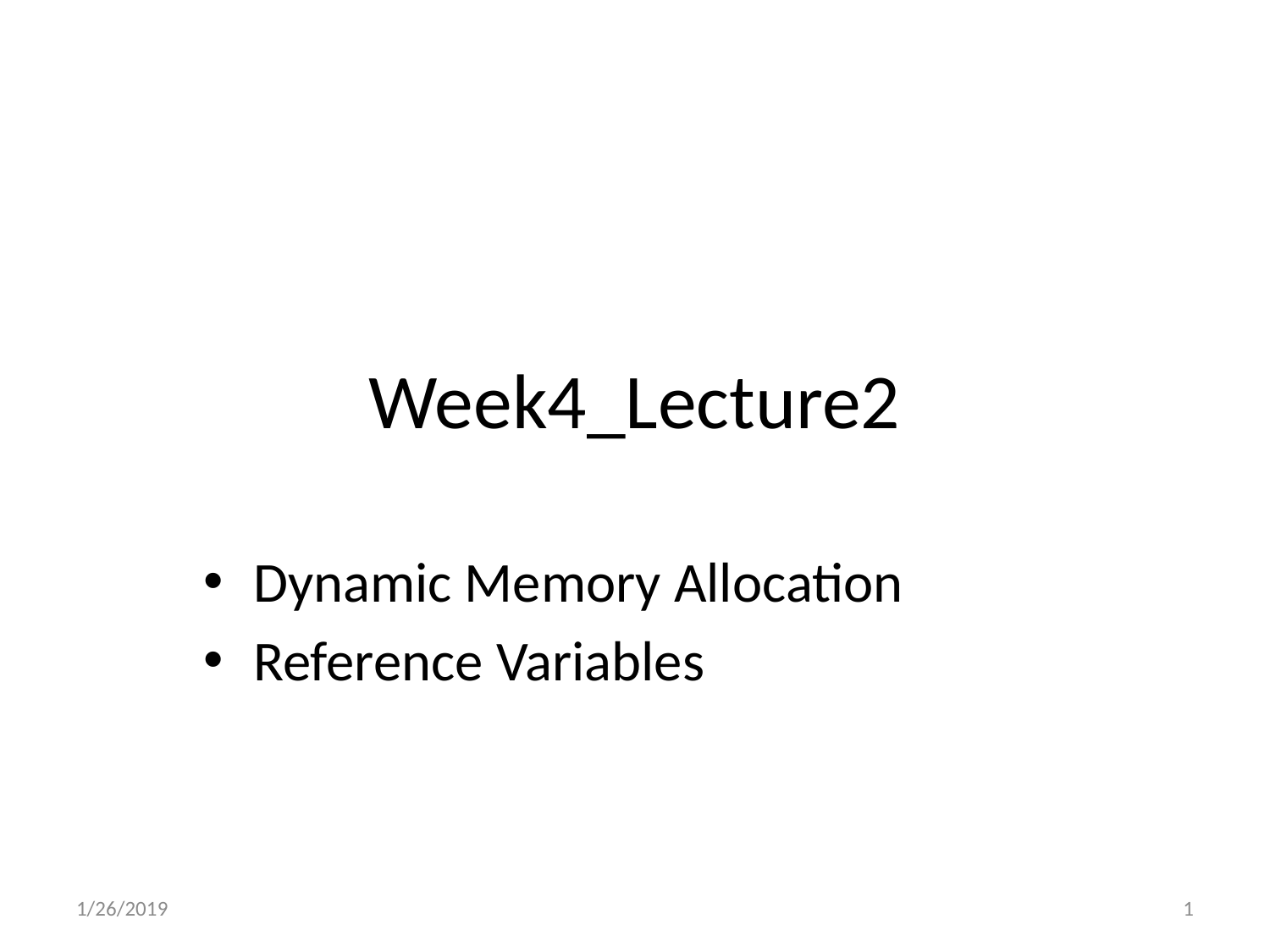

# Week4_Lecture2
Dynamic Memory Allocation
Reference Variables
1/26/2019
1